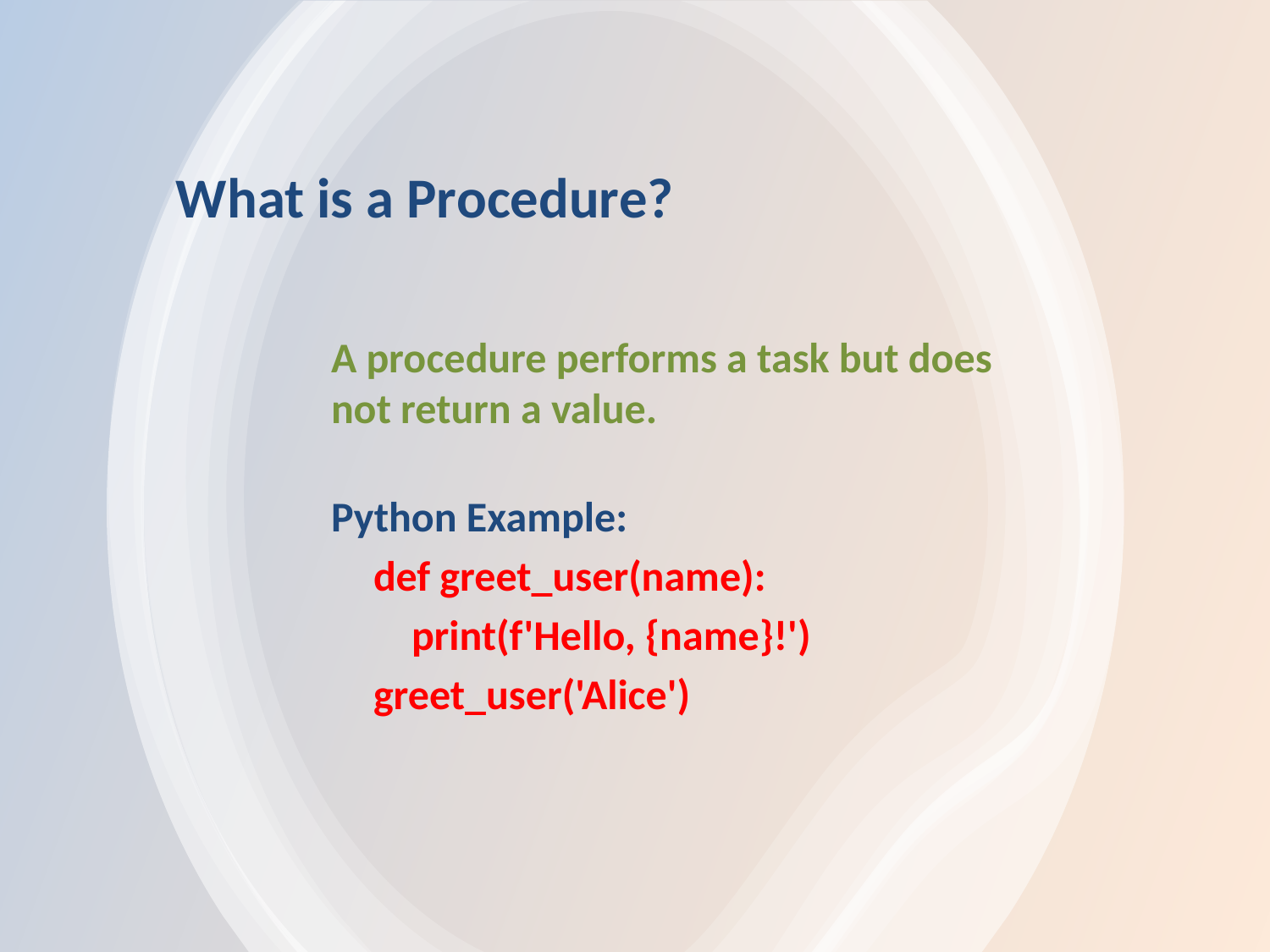

# What is a Procedure?
A procedure performs a task but does not return a value.

Python Example:
 def greet_user(name):
     print(f'Hello, {name}!')
 greet_user('Alice')